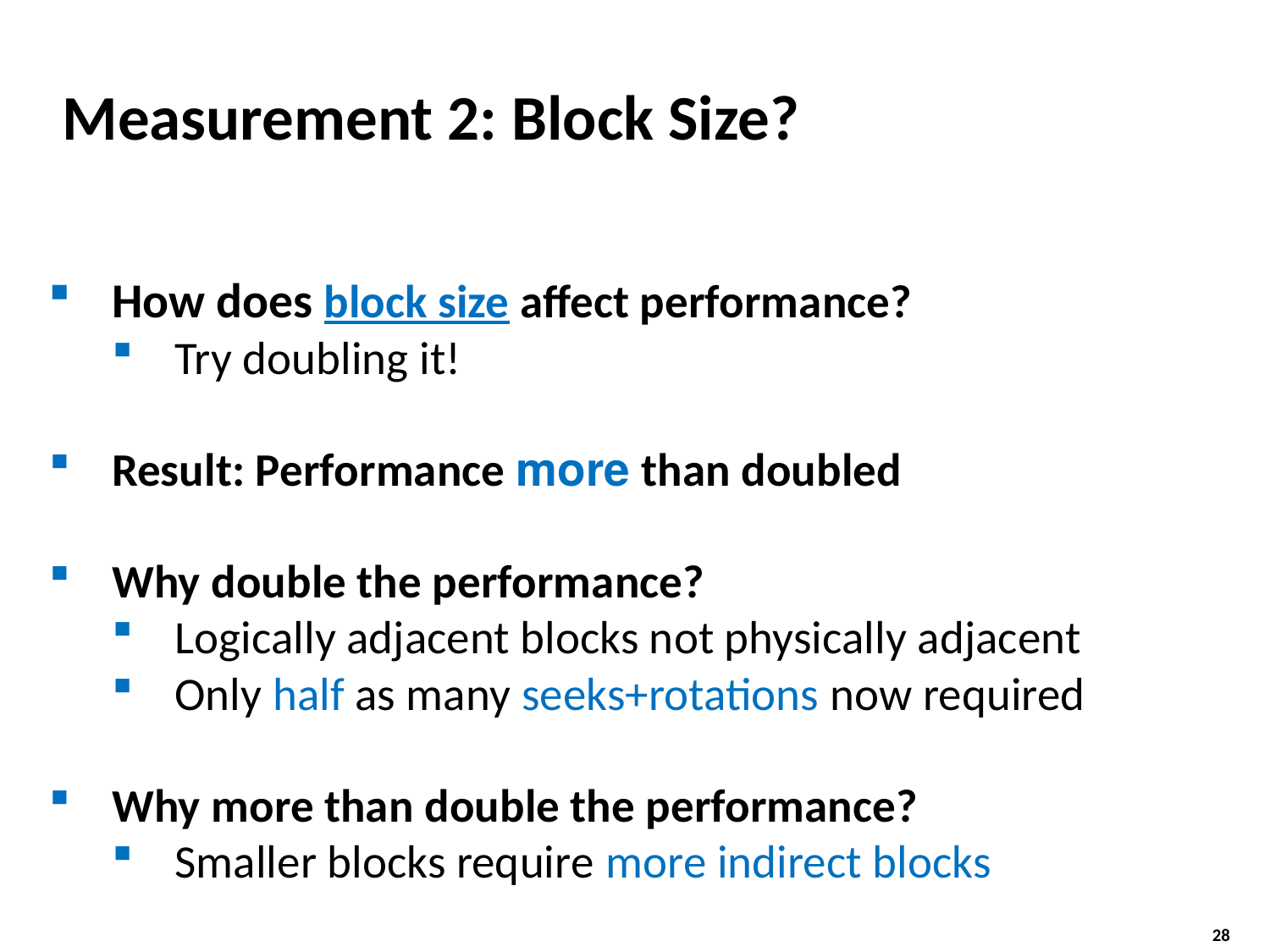

# Measurement 2: Block Size?
How does block size affect performance?
Try doubling it!

Result: Performance more than doubled

Why double the performance?
Logically adjacent blocks not physically adjacent
Only half as many seeks+rotations now required

Why more than double the performance?
Smaller blocks require more indirect blocks